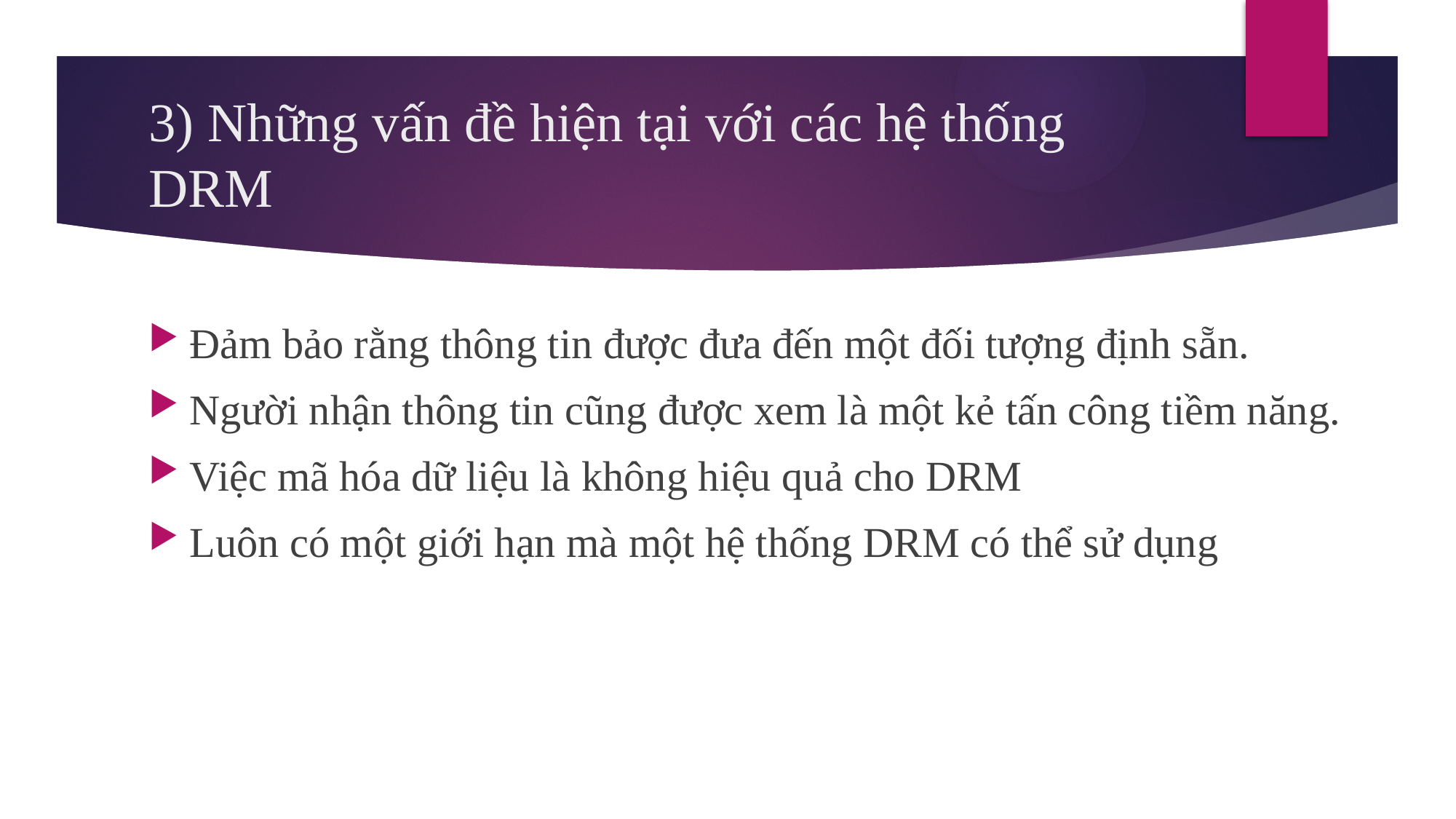

# 3) Những vấn đề hiện tại với các hệ thống DRM
Đảm bảo rằng thông tin được đưa đến một đối tượng định sẵn.
Người nhận thông tin cũng được xem là một kẻ tấn công tiềm năng.
Việc mã hóa dữ liệu là không hiệu quả cho DRM
Luôn có một giới hạn mà một hệ thống DRM có thể sử dụng